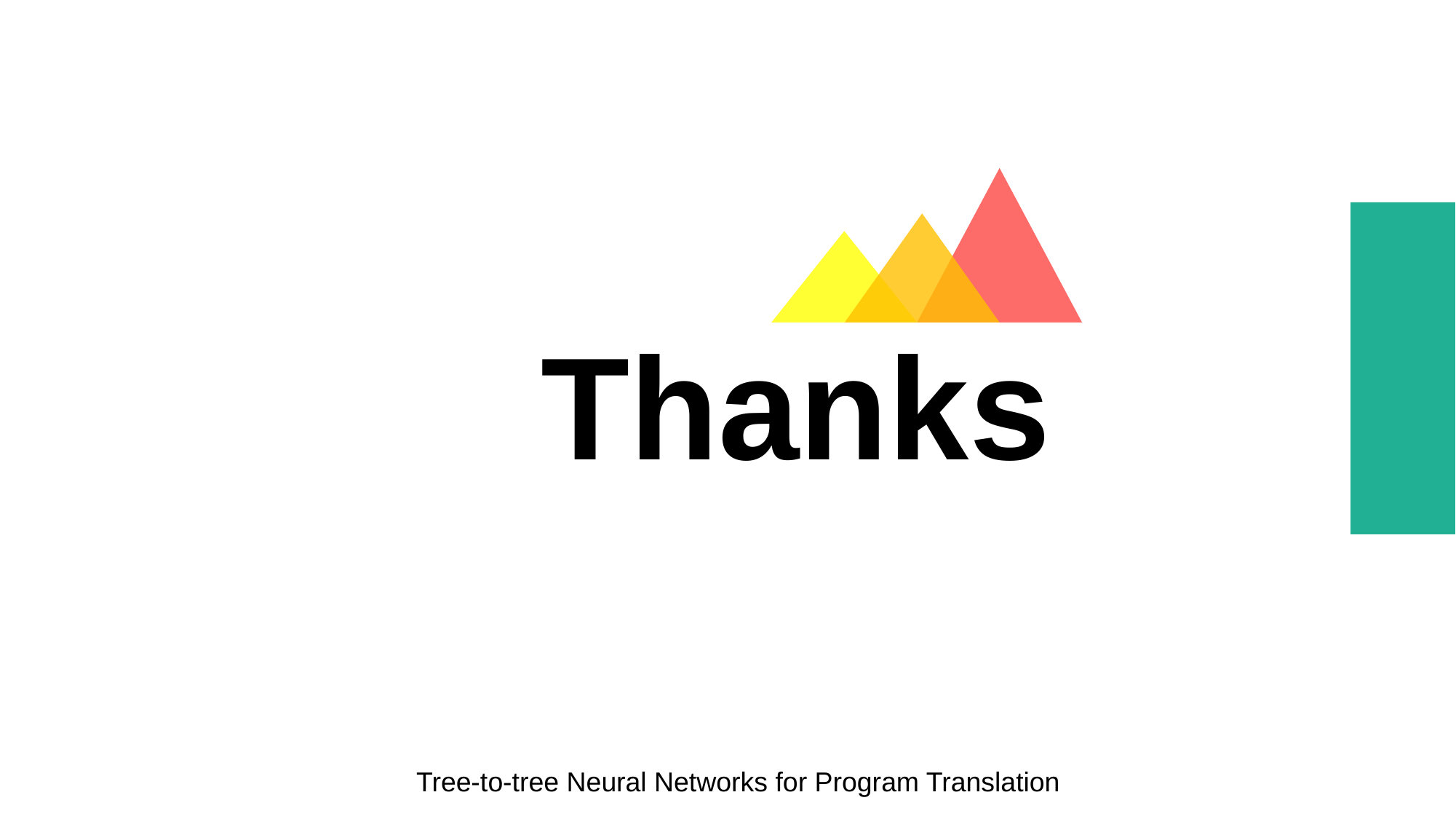

Thanks
Tree-to-tree Neural Networks for Program Translation